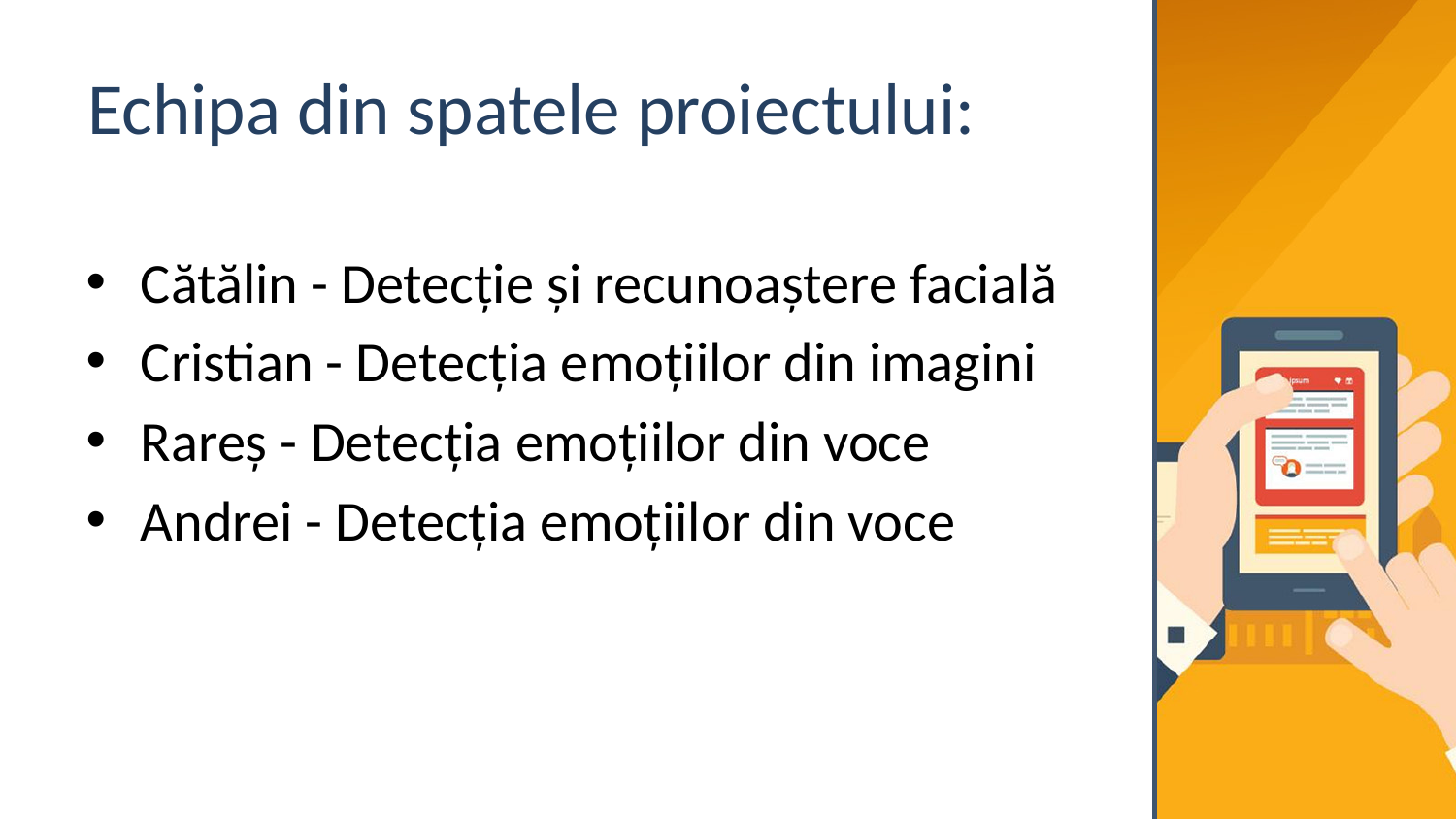

# Echipa din spatele proiectului:
Cătălin - Detecție și recunoaștere facială
Cristian - Detecția emoțiilor din imagini
Rareș - Detecția emoțiilor din voce
Andrei - Detecția emoțiilor din voce